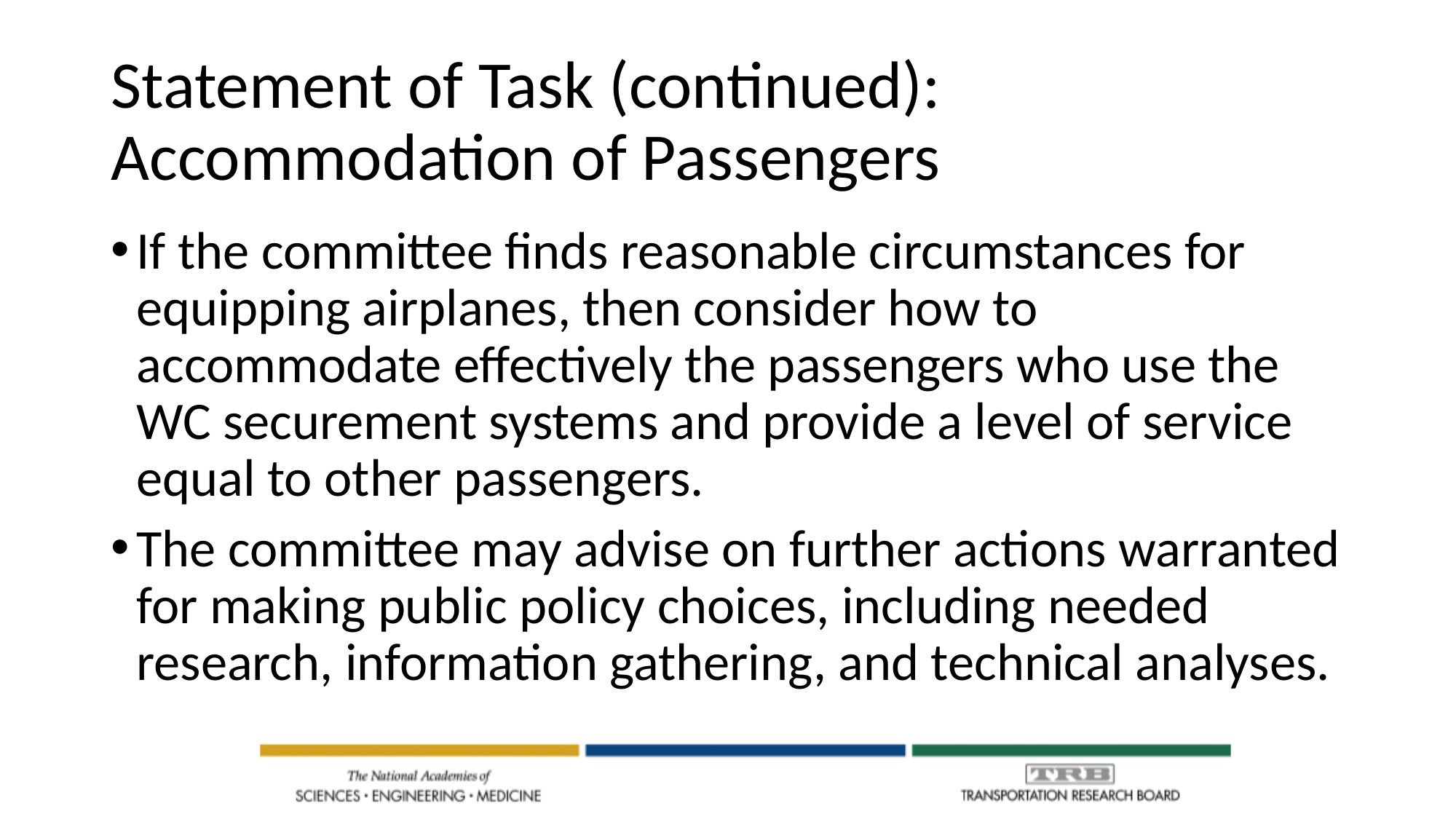

# Statement of Task (continued): Accommodation of Passengers
If the committee finds reasonable circumstances for equipping airplanes, then consider how to accommodate effectively the passengers who use the WC securement systems and provide a level of service equal to other passengers.
The committee may advise on further actions warranted for making public policy choices, including needed research, information gathering, and technical analyses.